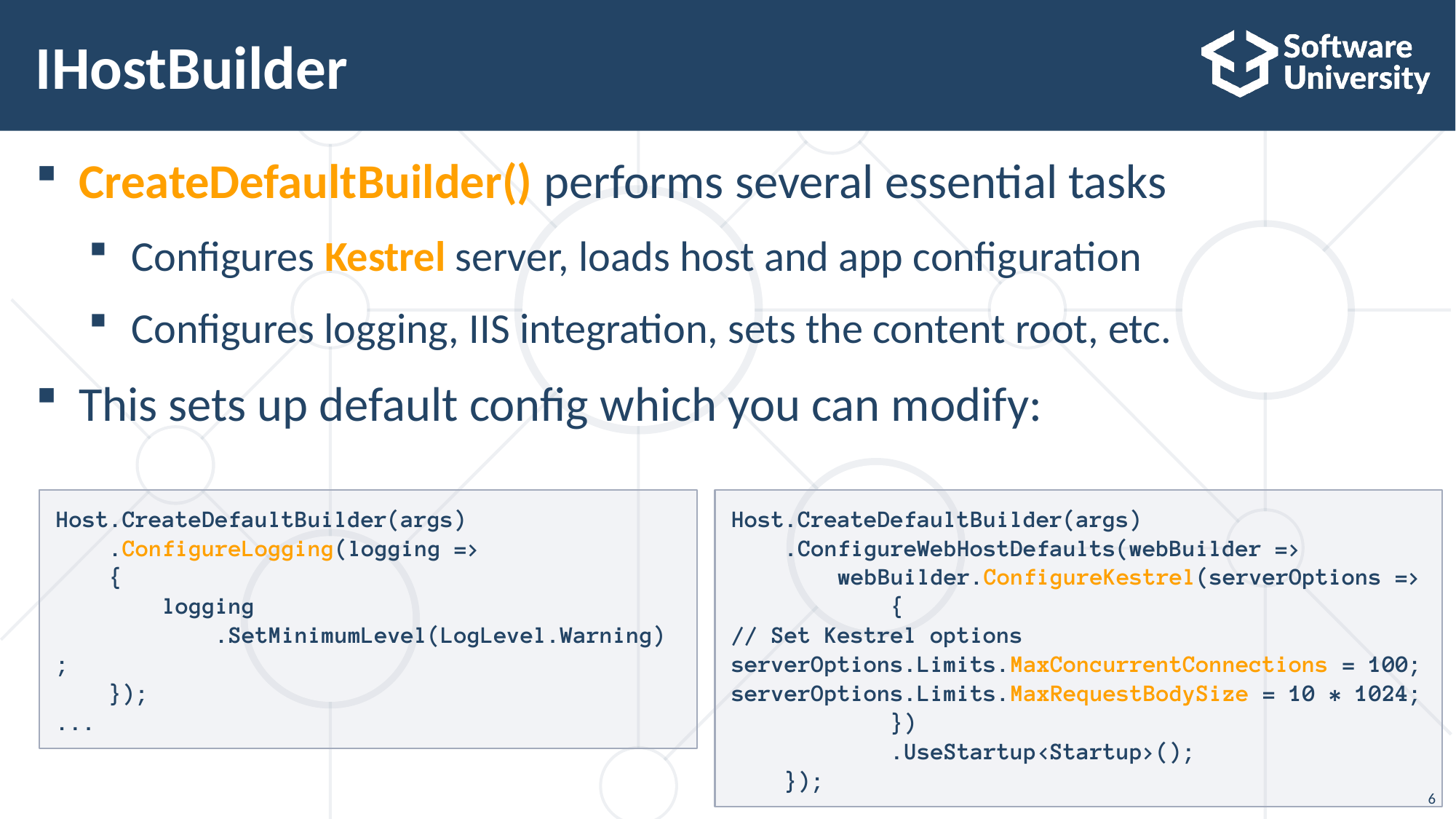

# IHostBuilder
CreateDefaultBuilder() performs several essential tasks
Configures Kestrel server, loads host and app configuration
Configures logging, IIS integration, sets the content root, etc.
This sets up default config which you can modify:
Host.CreateDefaultBuilder(args)
    .ConfigureLogging(logging =>
    {
        logging
            .SetMinimumLevel(LogLevel.Warning);
    });
...
Host.CreateDefaultBuilder(args)
    .ConfigureWebHostDefaults(webBuilder =>
        webBuilder.ConfigureKestrel(serverOptions =>
            {
// Set Kestrel options
serverOptions.Limits.MaxConcurrentConnections = 100;
serverOptions.Limits.MaxRequestBodySize = 10 * 1024;
            })
            .UseStartup<Startup>();
    });
6